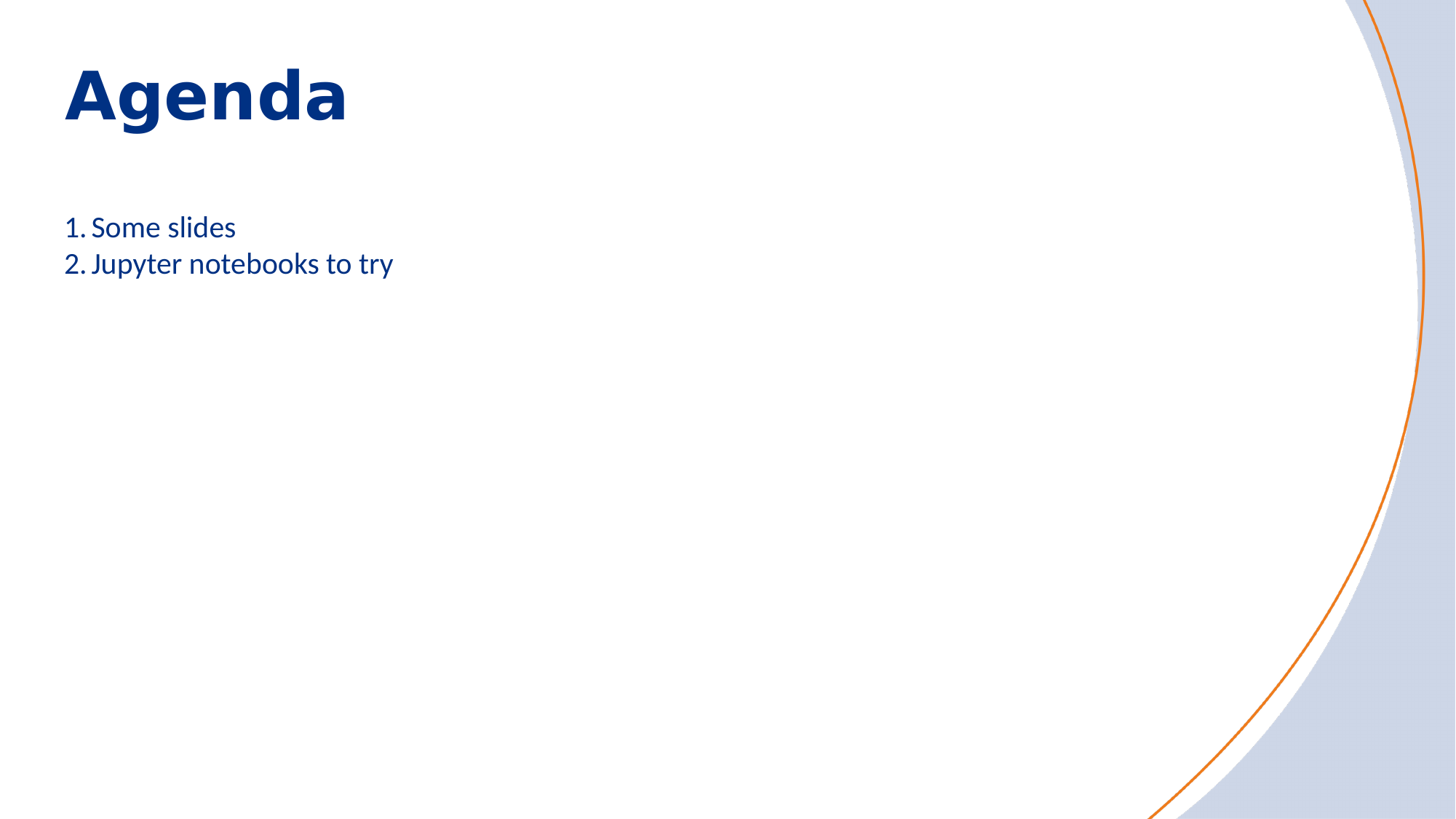

# Agenda
Some slides
Jupyter notebooks to try